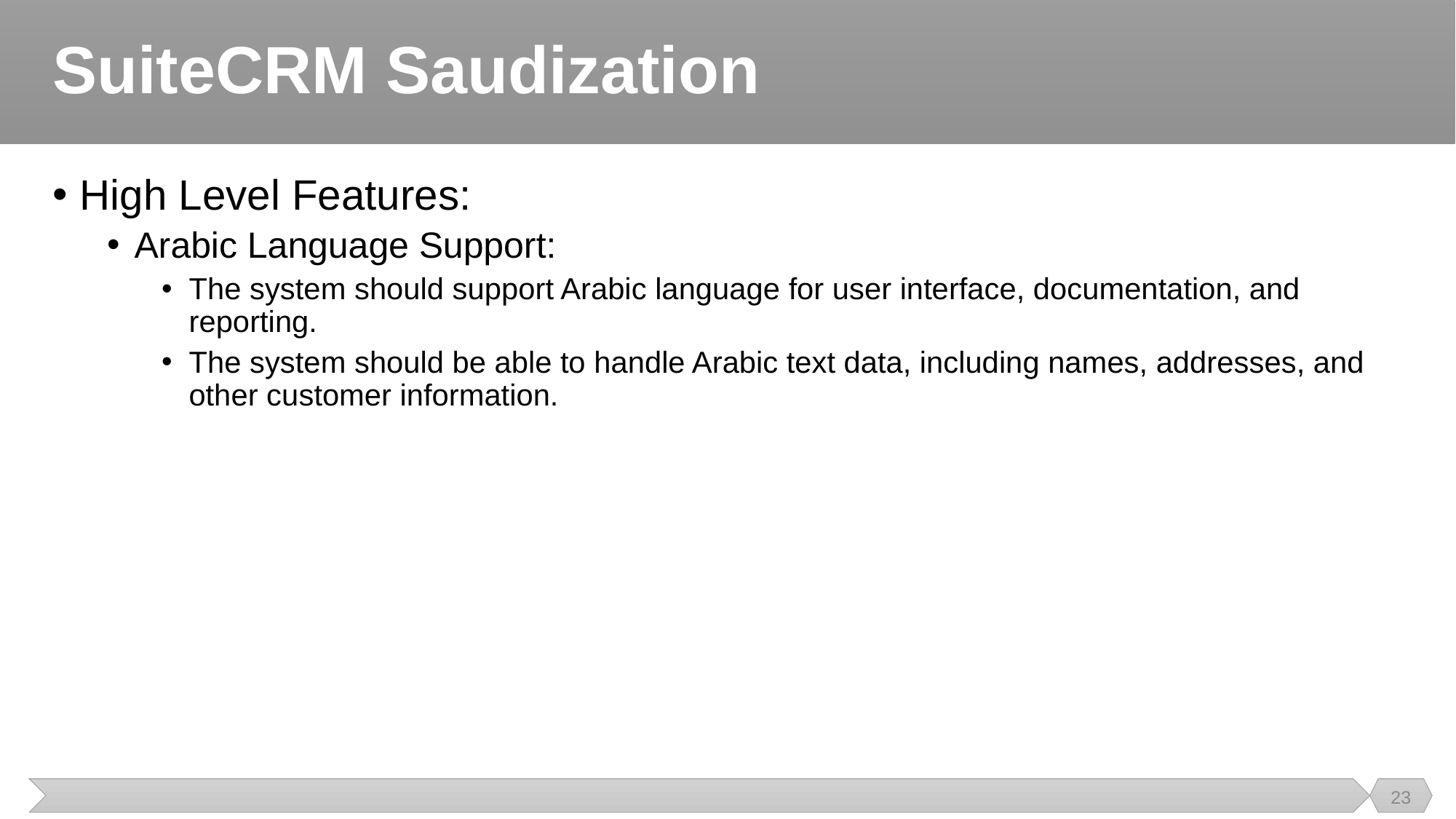

# SuiteCRM Saudization
High Level Features:
Arabic Language Support:
The system should support Arabic language for user interface, documentation, and reporting.
The system should be able to handle Arabic text data, including names, addresses, and other customer information.
23